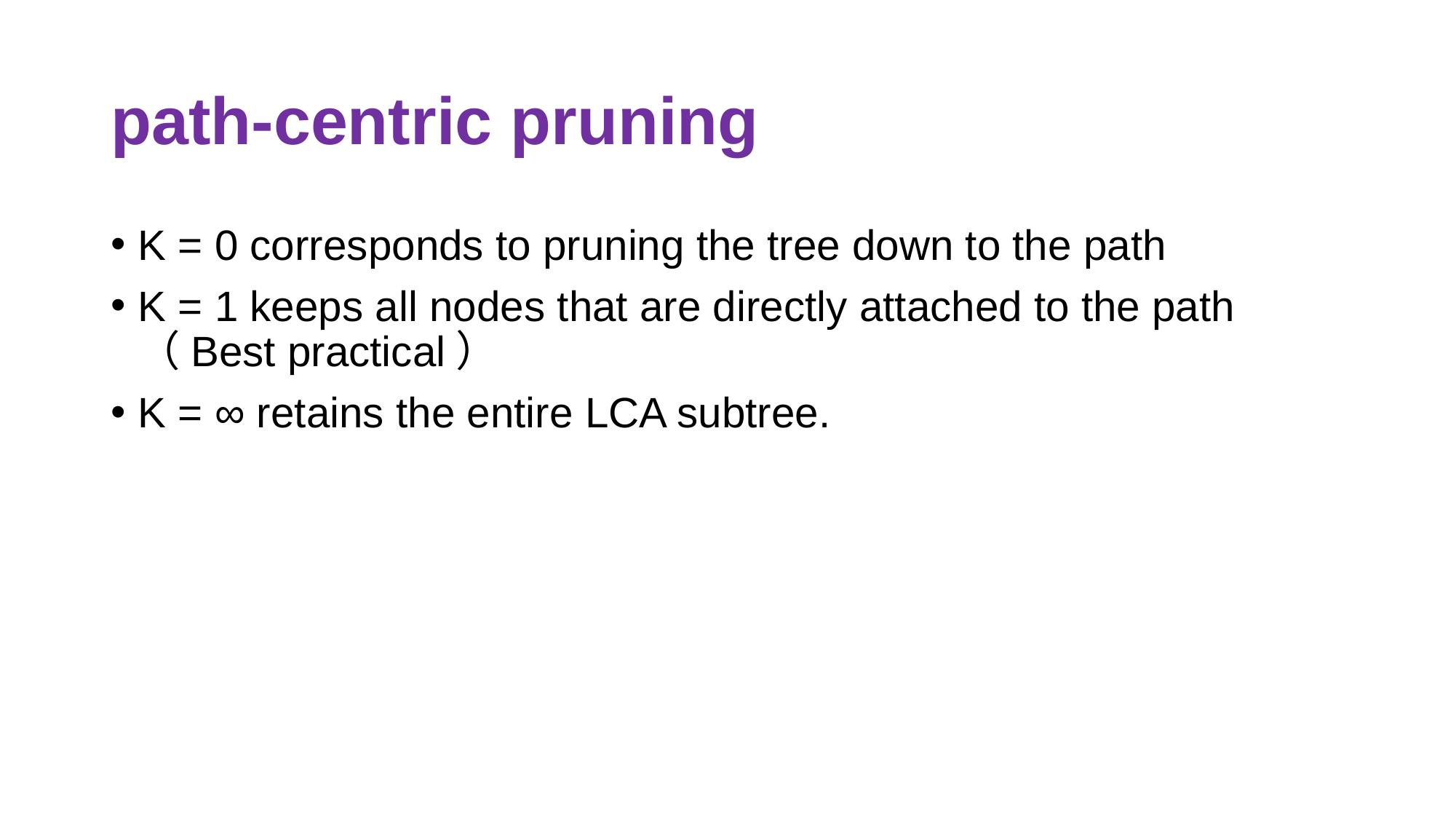

# path-centric pruning
K = 0 corresponds to pruning the tree down to the path
K = 1 keeps all nodes that are directly attached to the path （Best practical）
K = ∞ retains the entire LCA subtree.